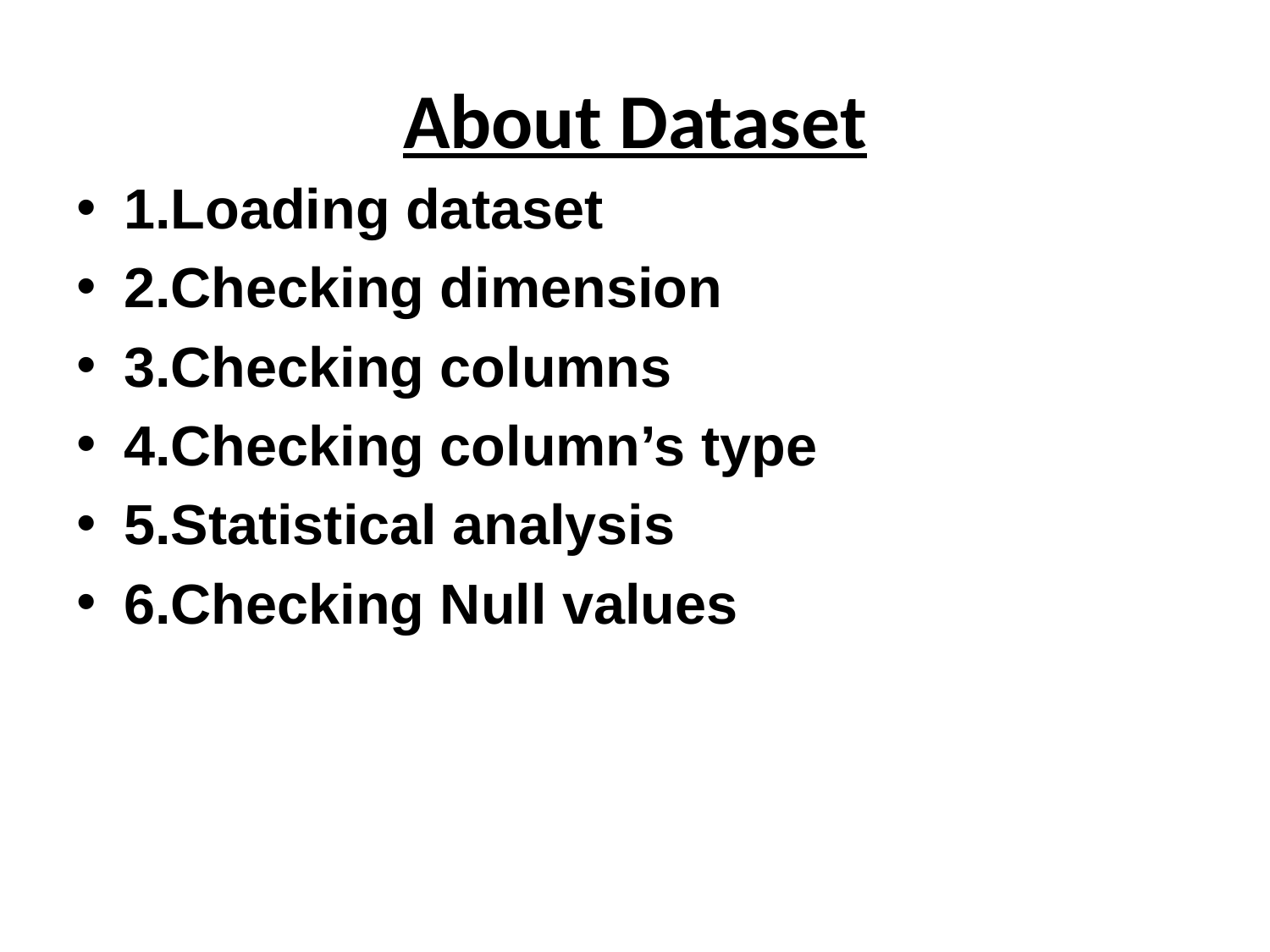

# About Dataset
1.Loading dataset
2.Checking dimension
3.Checking columns
4.Checking column’s type
5.Statistical analysis
6.Checking Null values